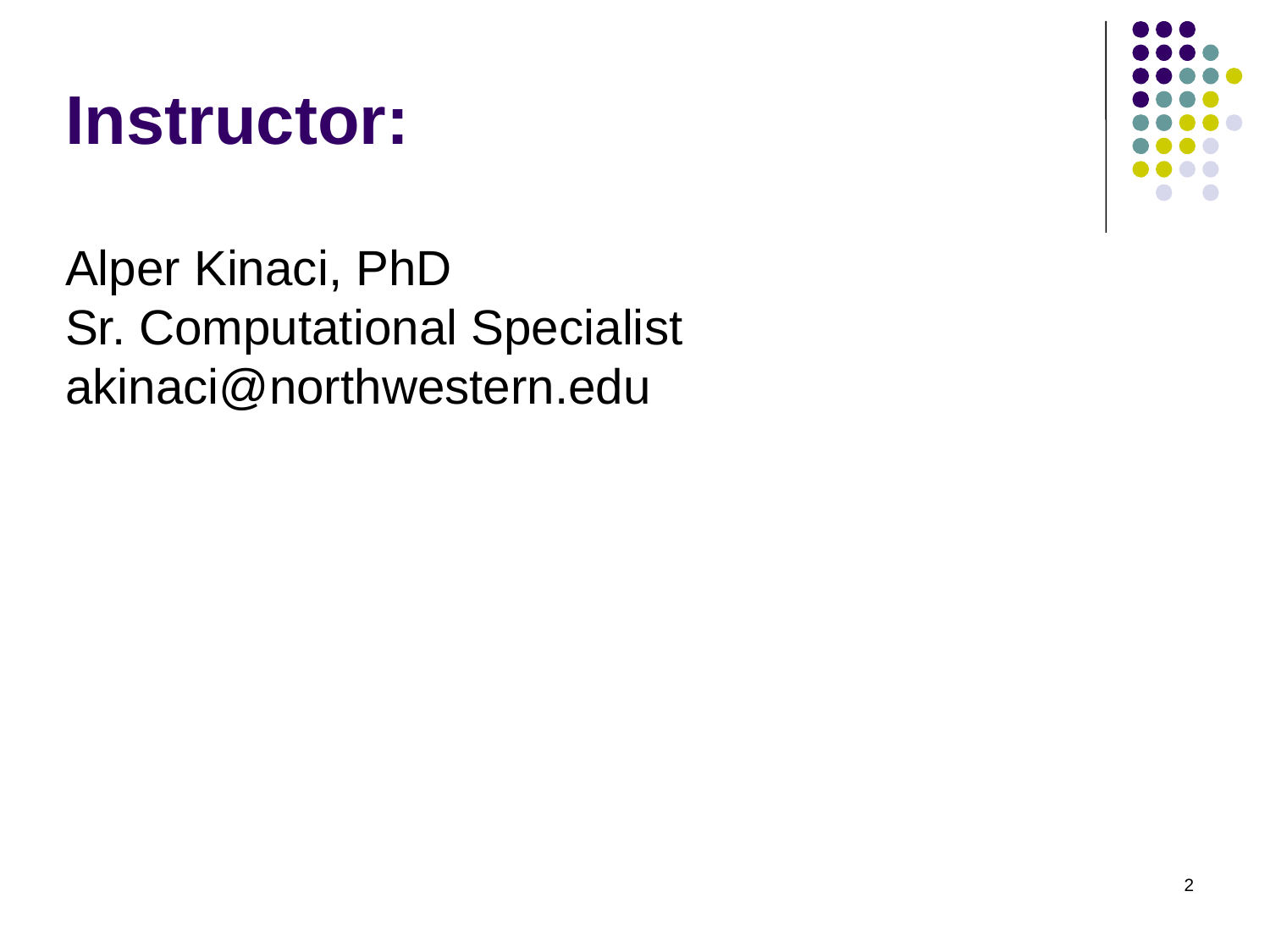

# Instructor:
Alper Kinaci, PhD
Sr. Computational Specialist
akinaci@northwestern.edu
2